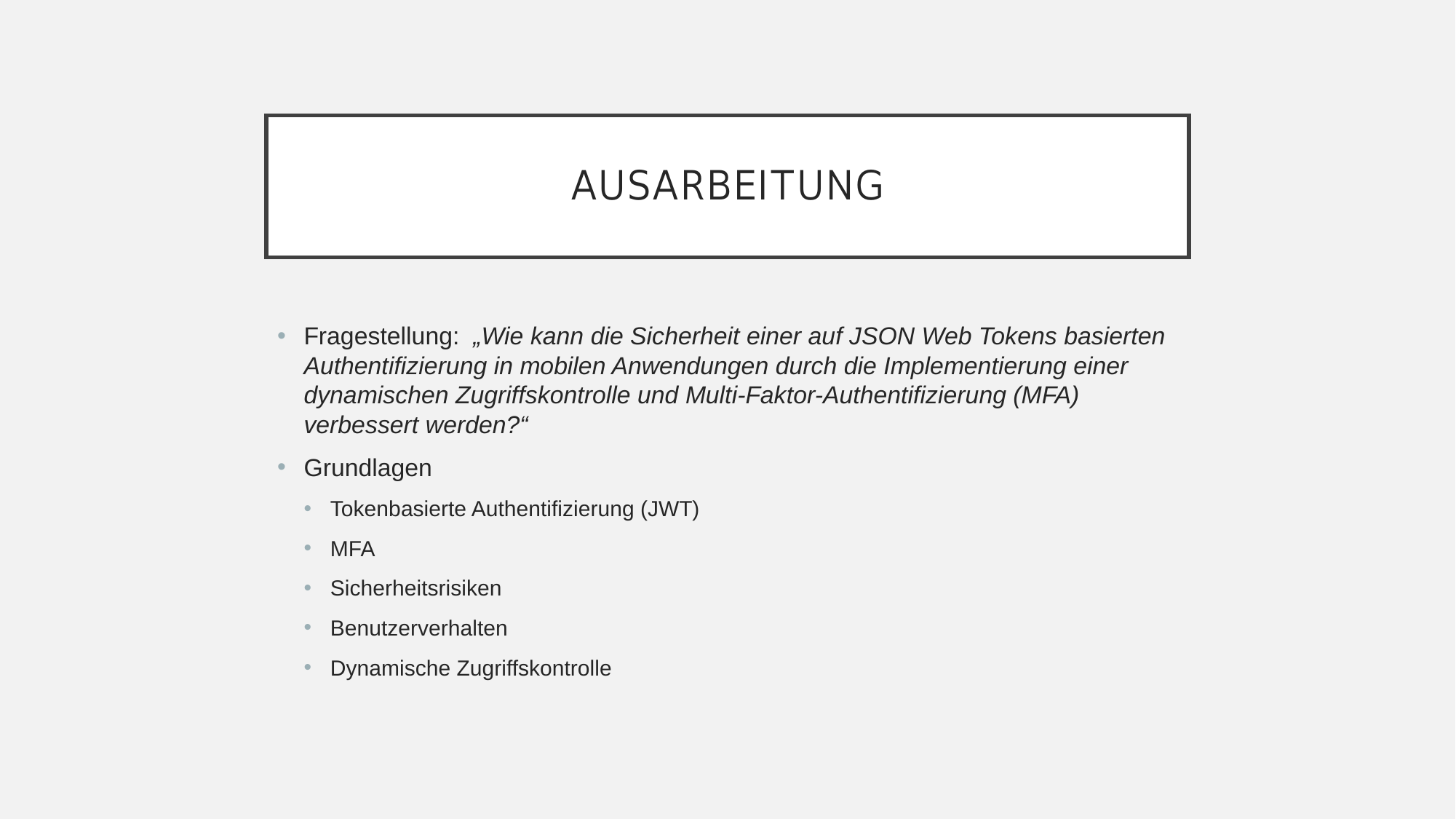

# Ausarbeitung
Fragestellung:  „Wie kann die Sicherheit einer auf JSON Web Tokens basierten Authentifizierung in mobilen Anwendungen durch die Implementierung einer dynamischen Zugriffskontrolle und Multi-Faktor-Authentifizierung (MFA) verbessert werden?“
Grundlagen
Tokenbasierte Authentifizierung (JWT)
MFA
Sicherheitsrisiken
Benutzerverhalten
Dynamische Zugriffskontrolle